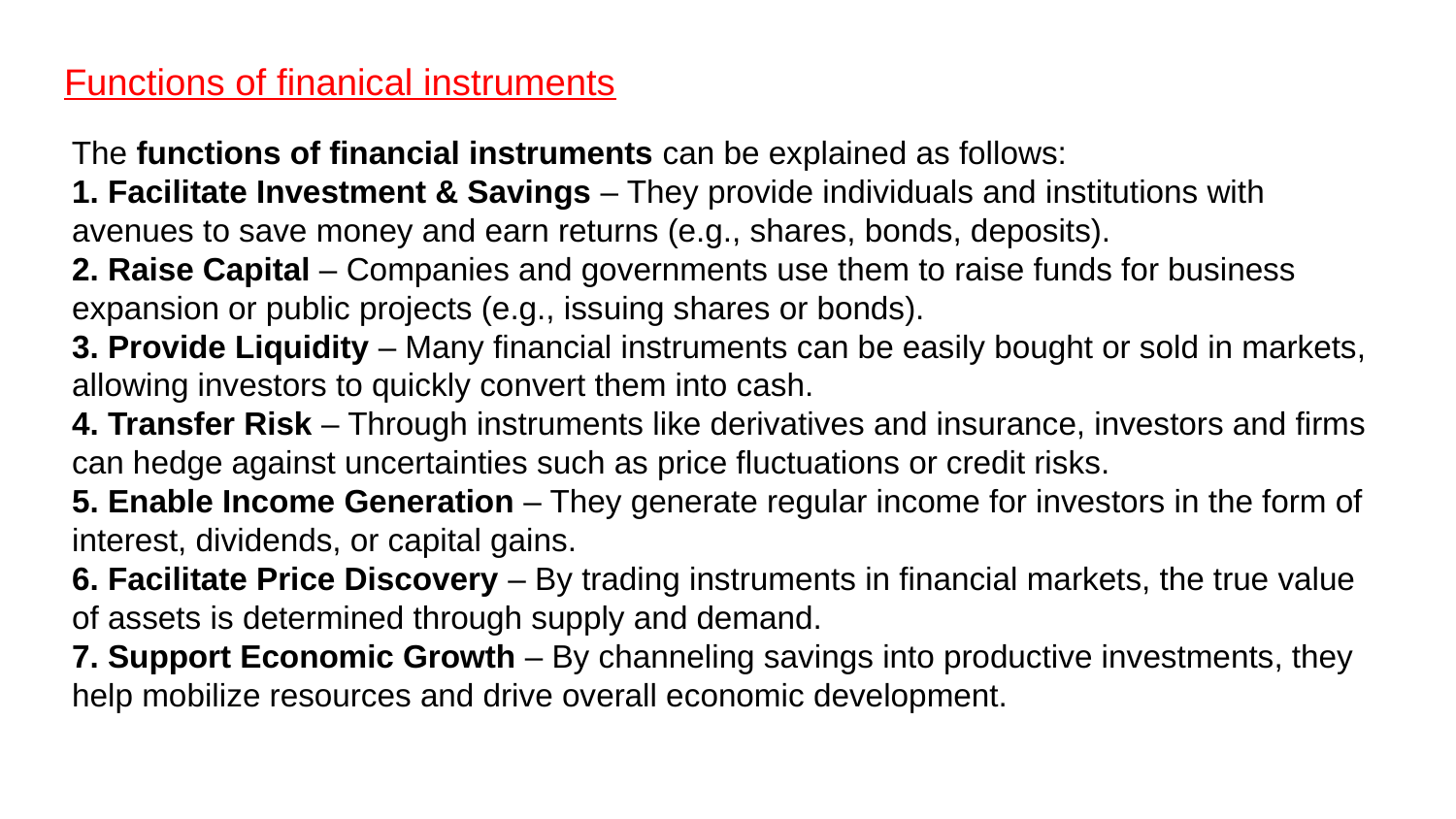

# Functions of finanical instruments
The functions of financial instruments can be explained as follows:
1. Facilitate Investment & Savings – They provide individuals and institutions with avenues to save money and earn returns (e.g., shares, bonds, deposits).
2. Raise Capital – Companies and governments use them to raise funds for business expansion or public projects (e.g., issuing shares or bonds).
3. Provide Liquidity – Many financial instruments can be easily bought or sold in markets, allowing investors to quickly convert them into cash.
4. Transfer Risk – Through instruments like derivatives and insurance, investors and firms can hedge against uncertainties such as price fluctuations or credit risks.
5. Enable Income Generation – They generate regular income for investors in the form of interest, dividends, or capital gains.
6. Facilitate Price Discovery – By trading instruments in financial markets, the true value of assets is determined through supply and demand.
7. Support Economic Growth – By channeling savings into productive investments, they help mobilize resources and drive overall economic development.